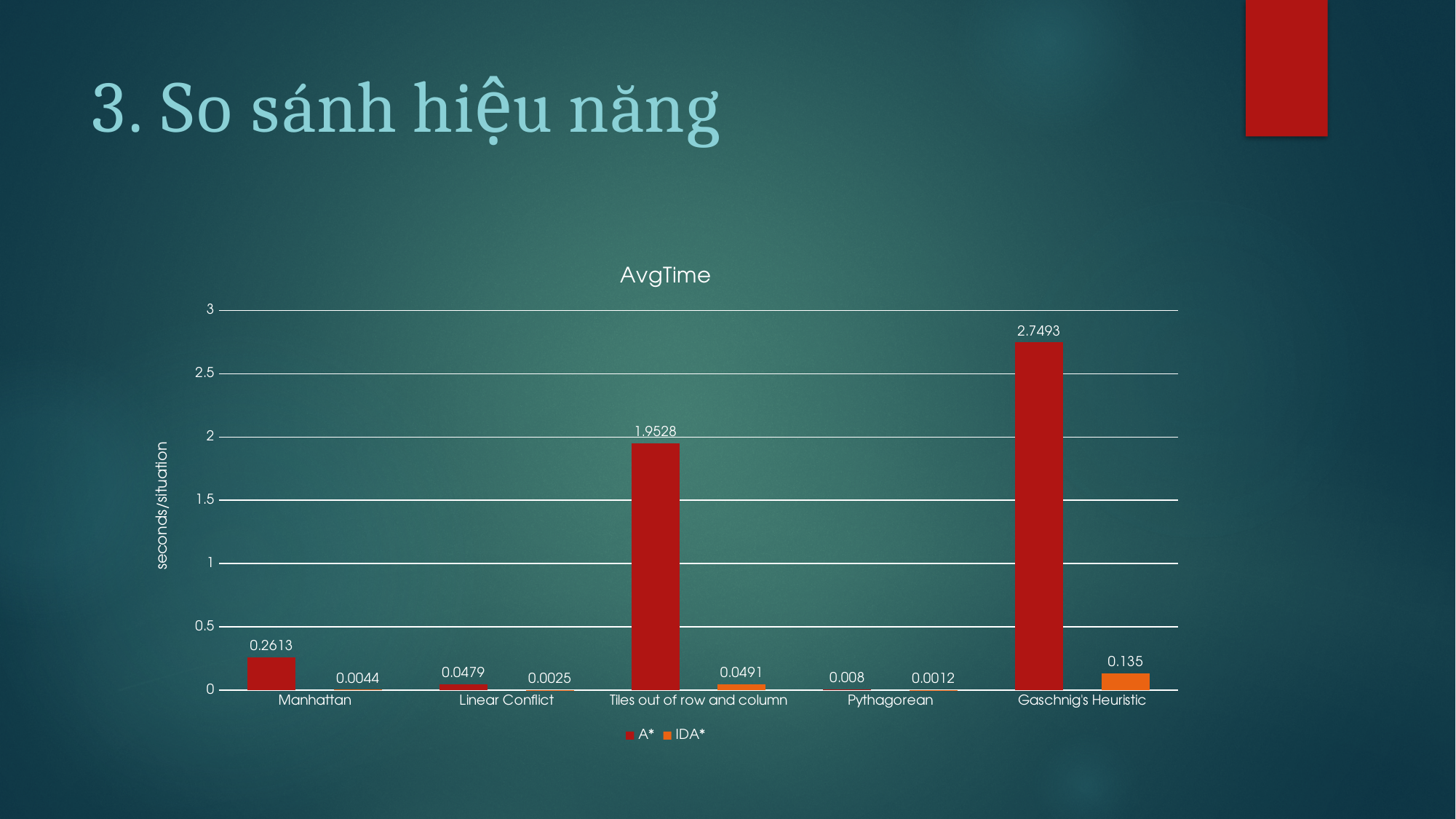

# 3. So sánh hiệu năng

### Chart: AvgTime

| Category | A* | IDA* |
|---|---|---|
| Manhattan | 0.2613 | 0.0044 |
| Linear Conflict | 0.0479 | 0.0025 |
| Tiles out of row and column | 1.9528 | 0.0491 |
| Pythagorean | 0.008 | 0.0012 |
| Gaschnig's Heuristic | 2.7493 | 0.135 |